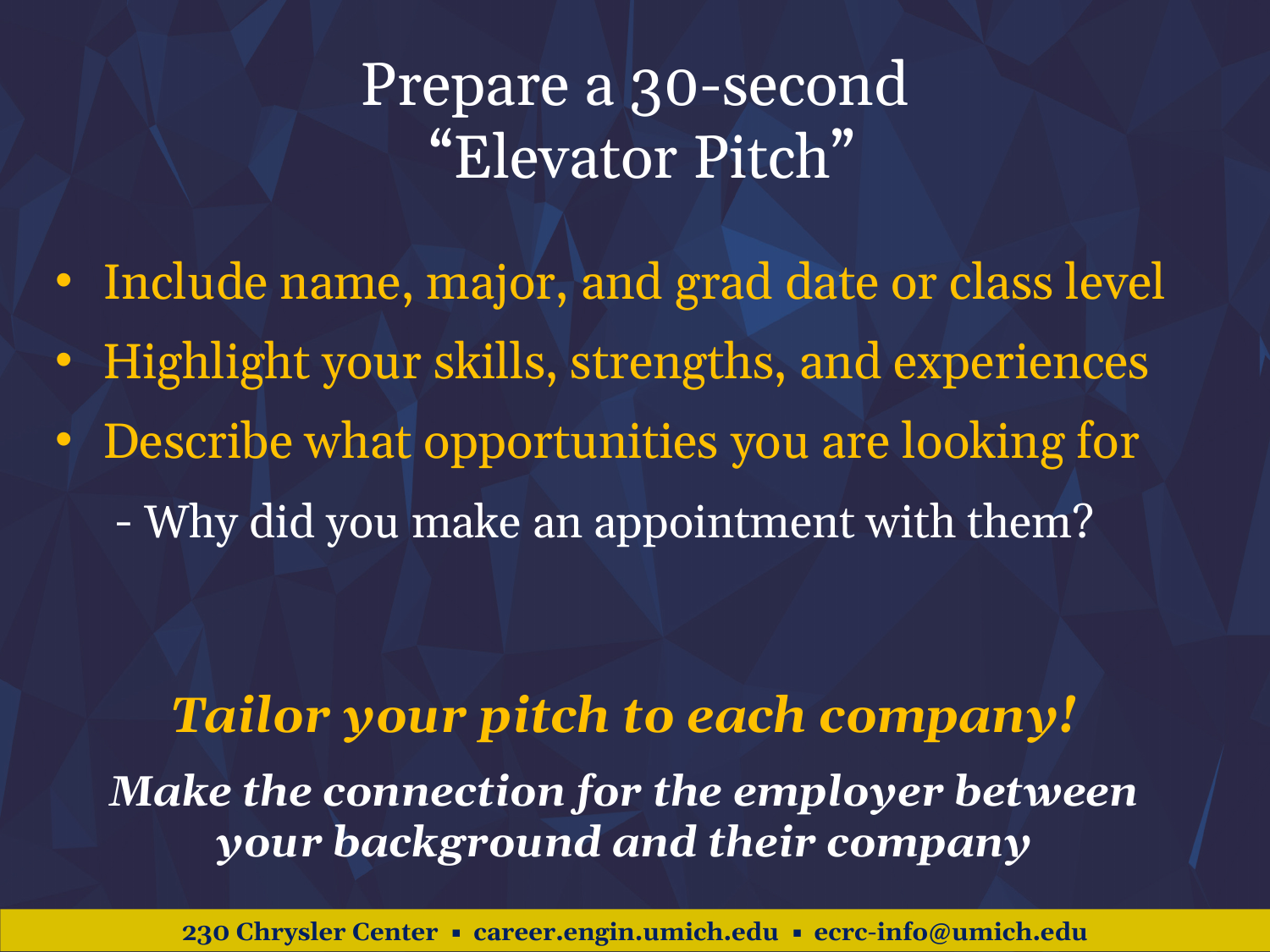

# Prepare a 30-second “Elevator Pitch”
Include name, major, and grad date or class level
Highlight your skills, strengths, and experiences
Describe what opportunities you are looking for
     - Why did you make an appointment with them?
Tailor your pitch to each company!
Make the connection for the employer between your background and their company
230 Chrysler Center  ▪  career.engin.umich.edu  ▪  ecrc-info@umich.edu